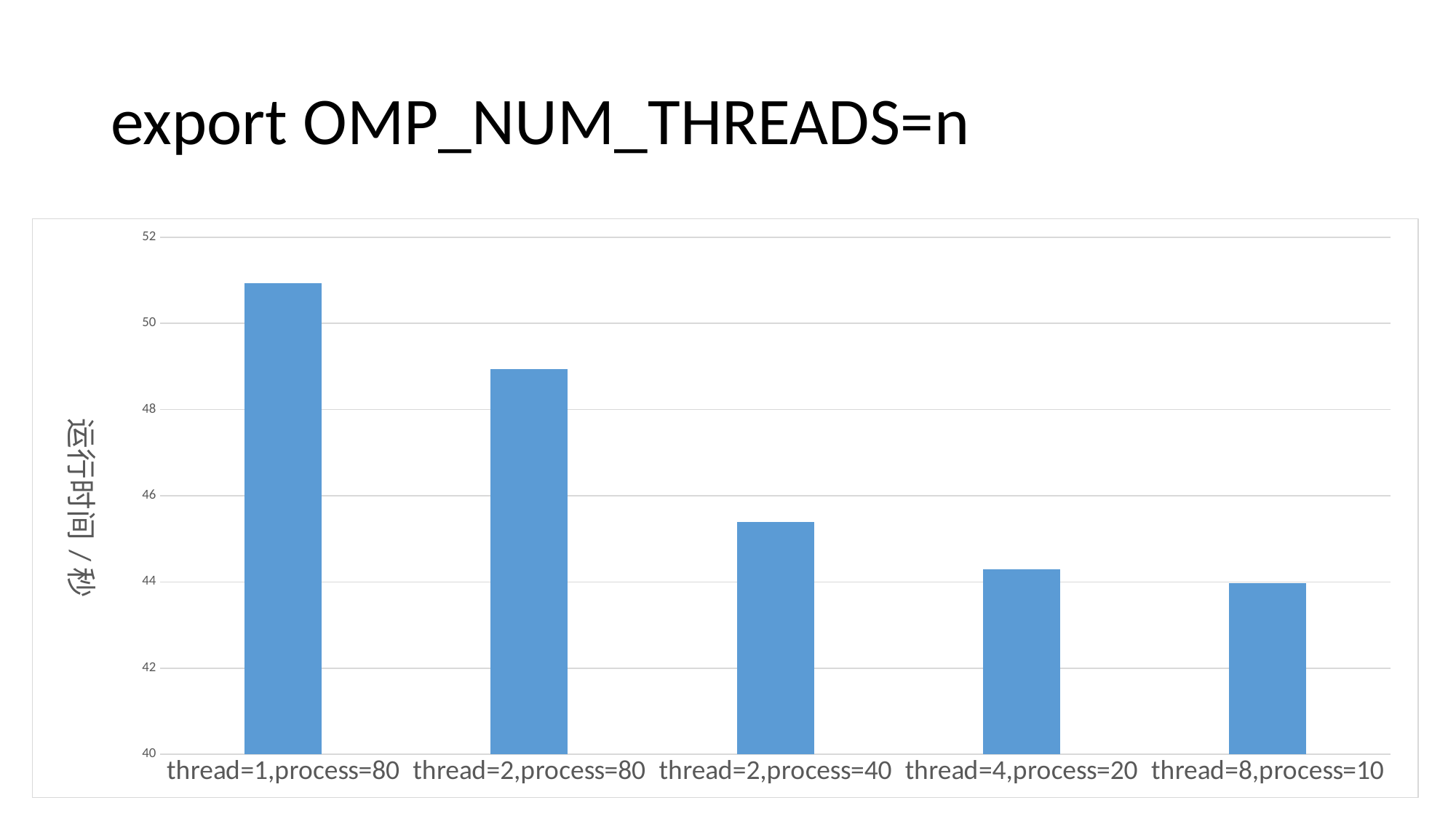

# export OMP_NUM_THREADS=n

### Chart

| Category |  |
|---|---|
| thread=1,process=80 | 50.93 |
| thread=2,process=80 | 48.94 |
| thread=2,process=40 | 45.39 |
| thread=4,process=20 | 44.29 |
| thread=8,process=10 | 43.98 |